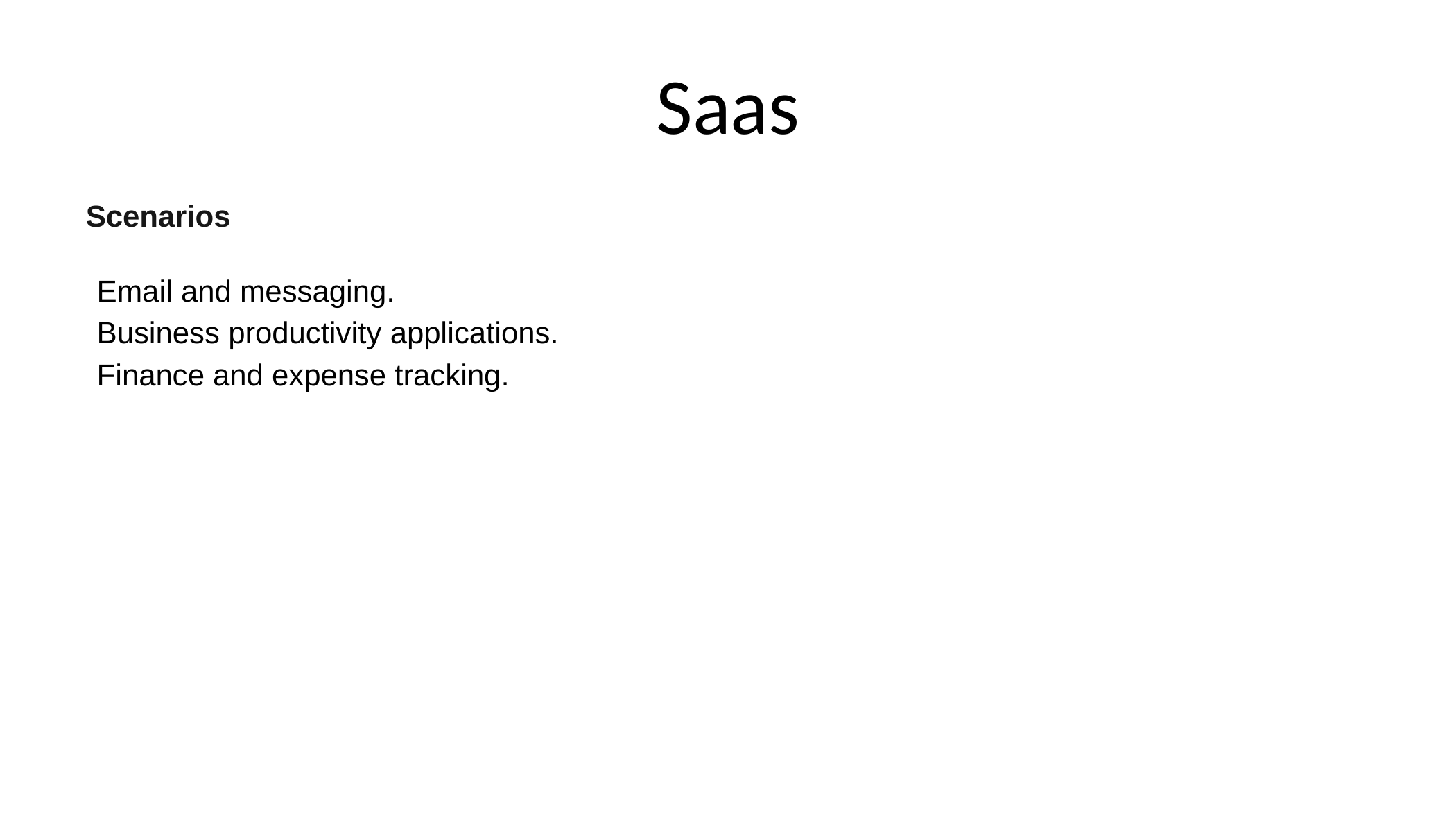

# Saas
Scenarios

Email and messaging.
Business productivity applications.
Finance and expense tracking.